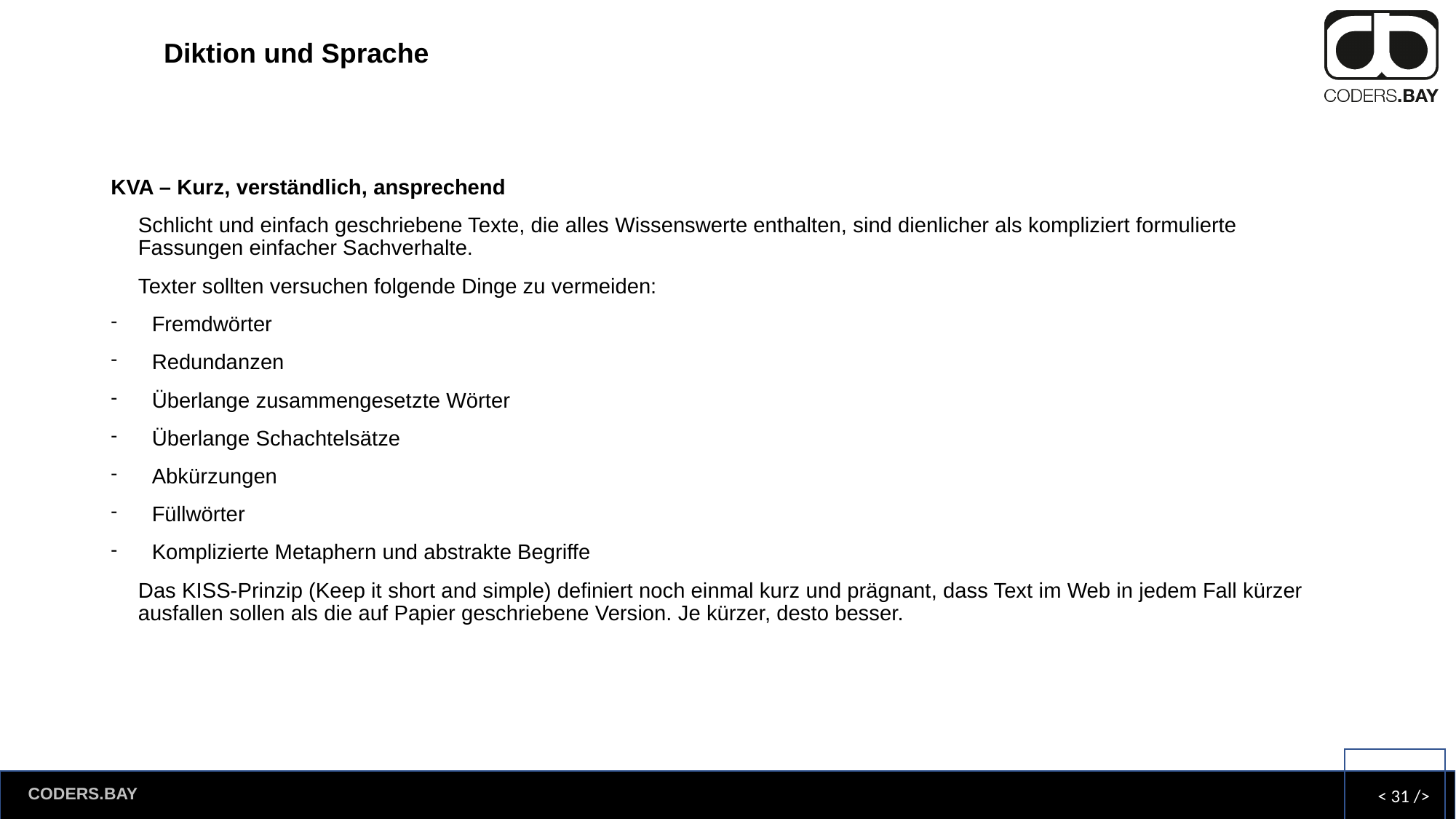

# Diktion und Sprache
KVA – Kurz, verständlich, ansprechend
Schlicht und einfach geschriebene Texte, die alles Wissenswerte enthalten, sind dienlicher als kompliziert formulierte Fassungen einfacher Sachverhalte.
Texter sollten versuchen folgende Dinge zu vermeiden:
Fremdwörter
Redundanzen
Überlange zusammengesetzte Wörter
Überlange Schachtelsätze
Abkürzungen
Füllwörter
Komplizierte Metaphern und abstrakte Begriffe
Das KISS-Prinzip (Keep it short and simple) definiert noch einmal kurz und prägnant, dass Text im Web in jedem Fall kürzer ausfallen sollen als die auf Papier geschriebene Version. Je kürzer, desto besser.